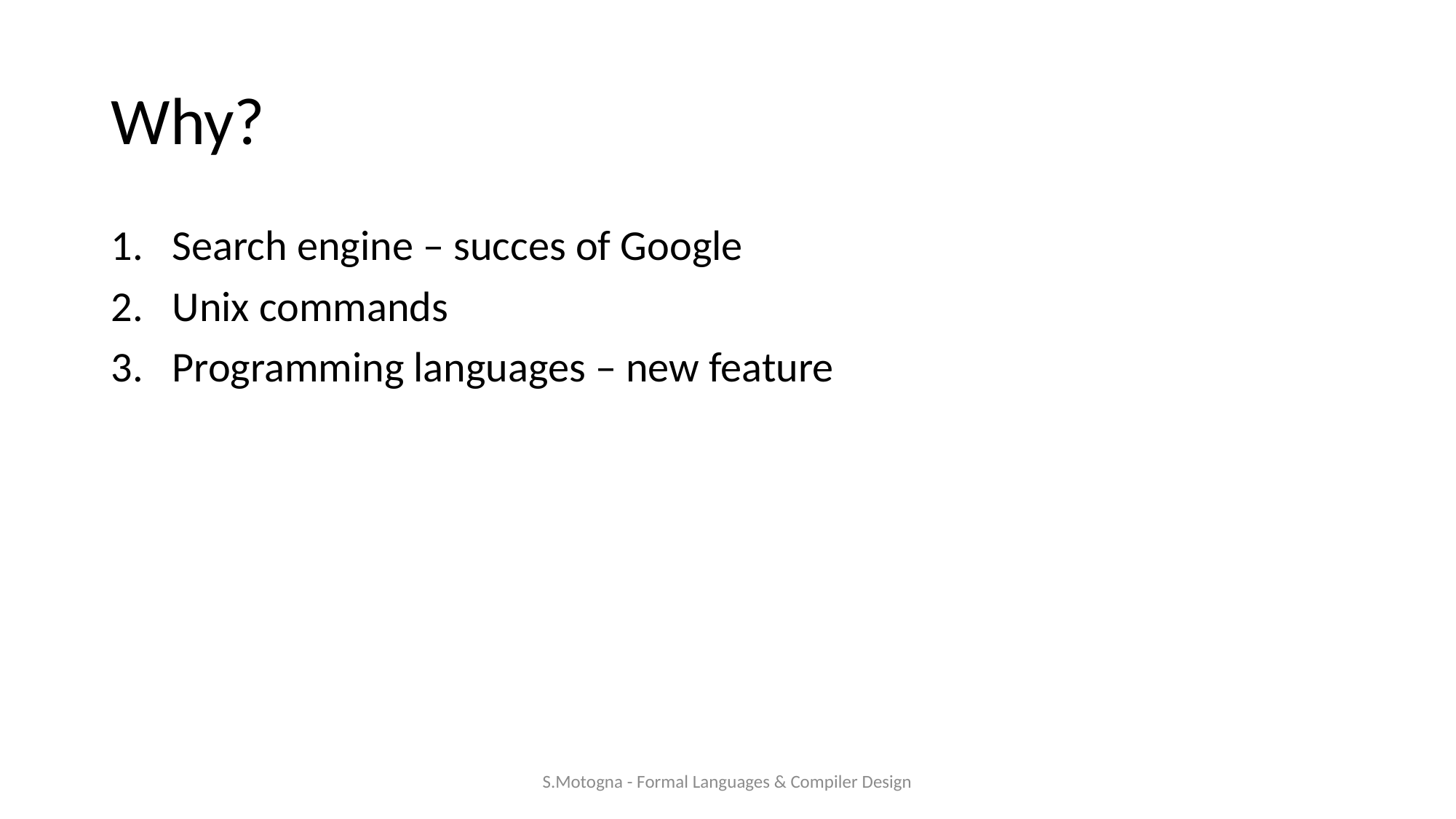

# Why?
Search engine – succes of Google
Unix commands
Programming languages – new feature
S.Motogna - Formal Languages & Compiler Design